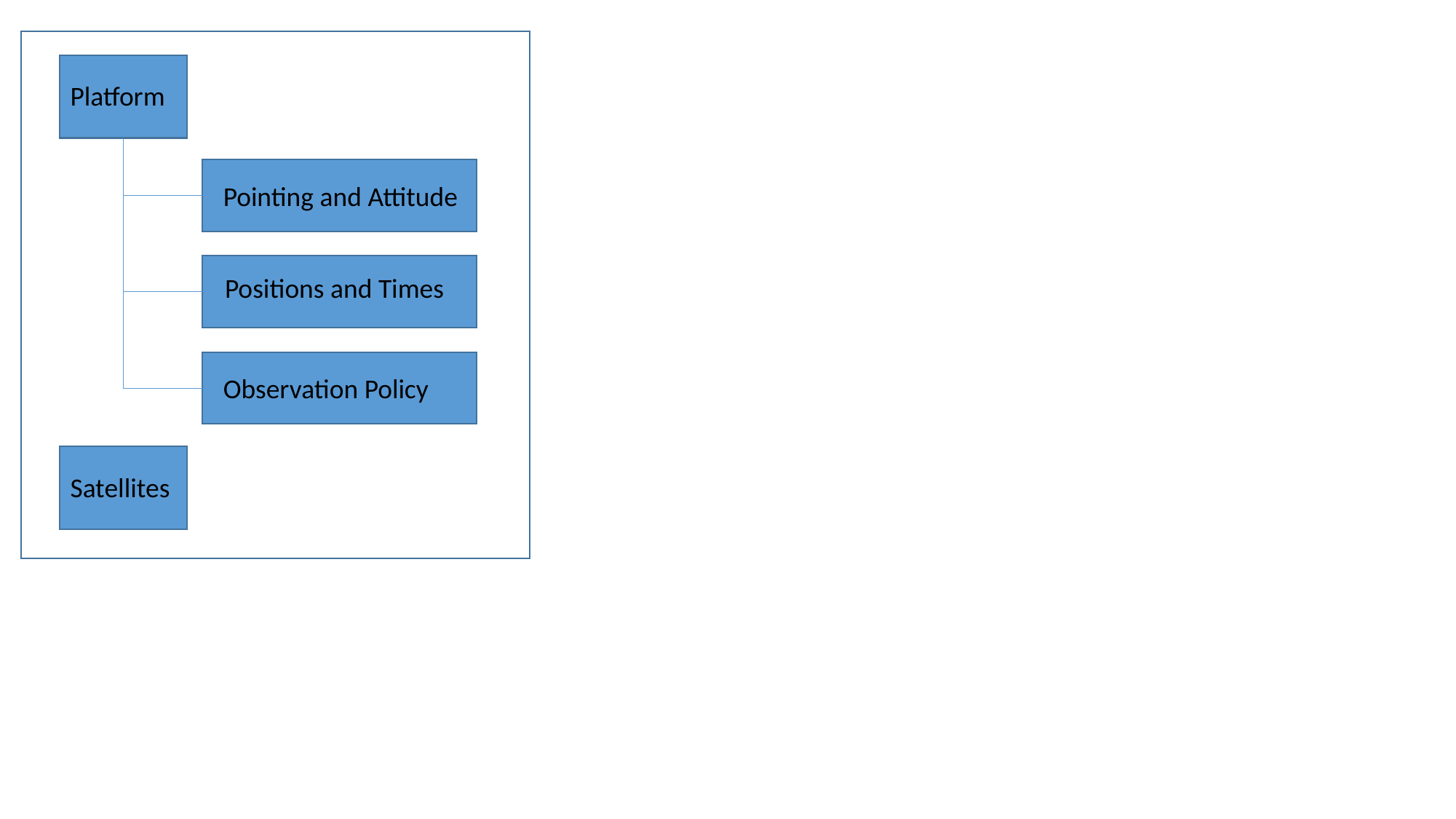

Platform

Pointing and Attitude

Positions and Times

Observation Policy

Satellites